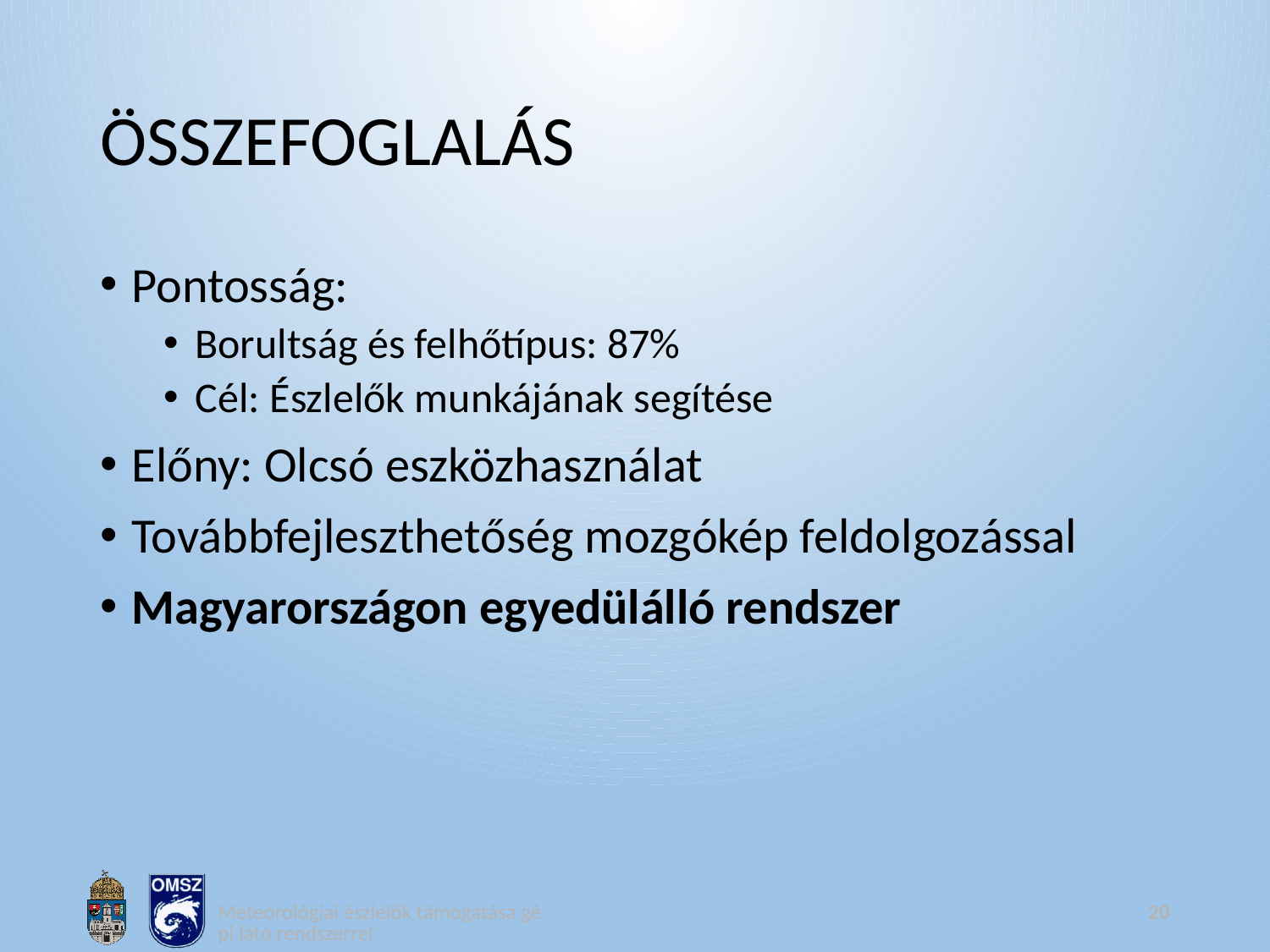

# ÖSSZEFOGLALÁS
Pontosság:
Borultság és felhőtípus: 87%
Cél: Észlelők munkájának segítése
Előny: Olcsó eszközhasználat
Továbbfejleszthetőség mozgókép feldolgozással
Magyarországon egyedülálló rendszer
Meteorológiai észlelők támogatása gépi látó rendszerrel
20